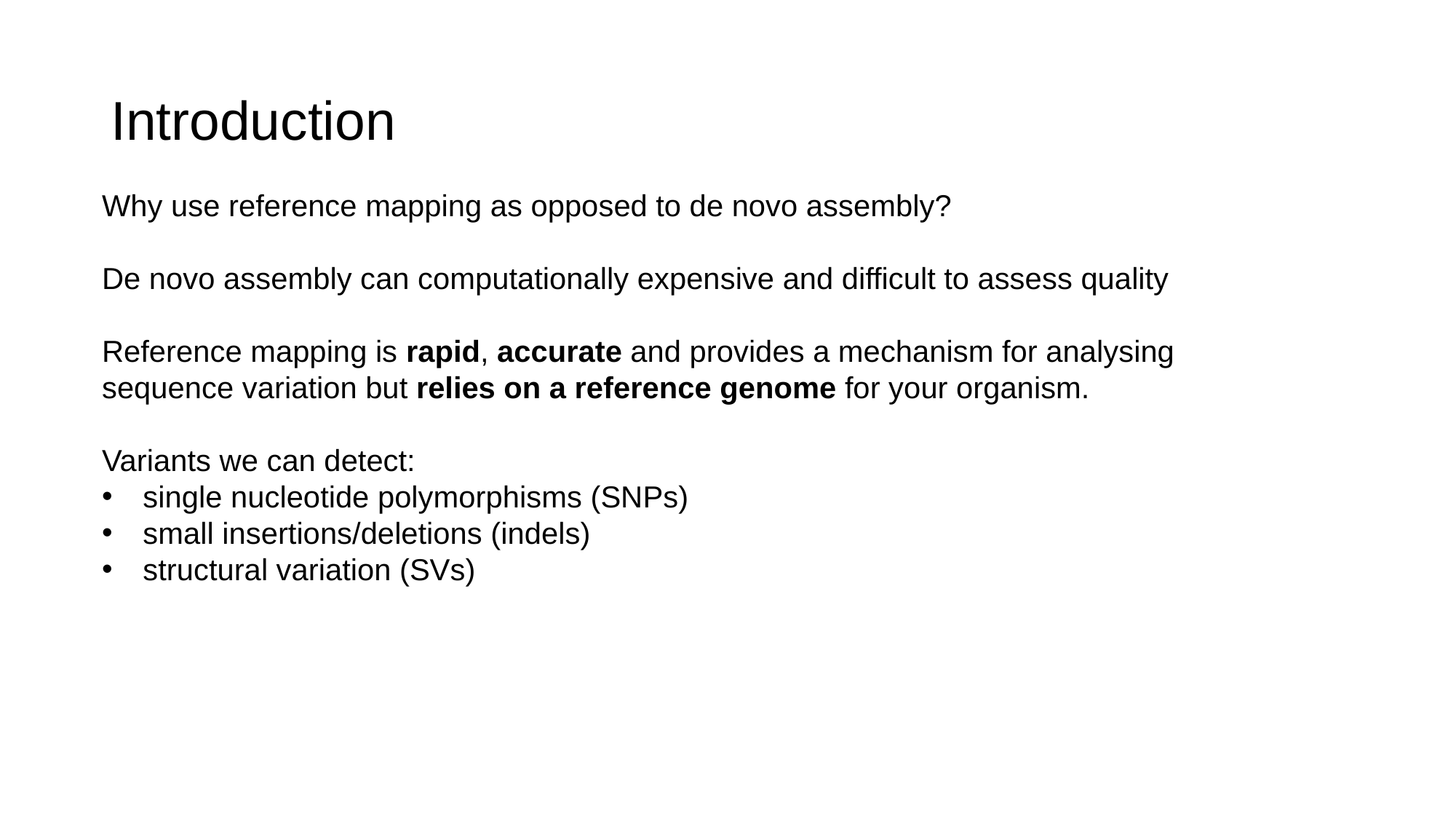

# Introduction
Why use reference mapping as opposed to de novo assembly?

De novo assembly can computationally expensive and difficult to assess quality

Reference mapping is rapid, accurate and provides a mechanism for analysing sequence variation but relies on a reference genome for your organism.

Variants we can detect:
single nucleotide polymorphisms (SNPs)
small insertions/deletions (indels)
structural variation (SVs)